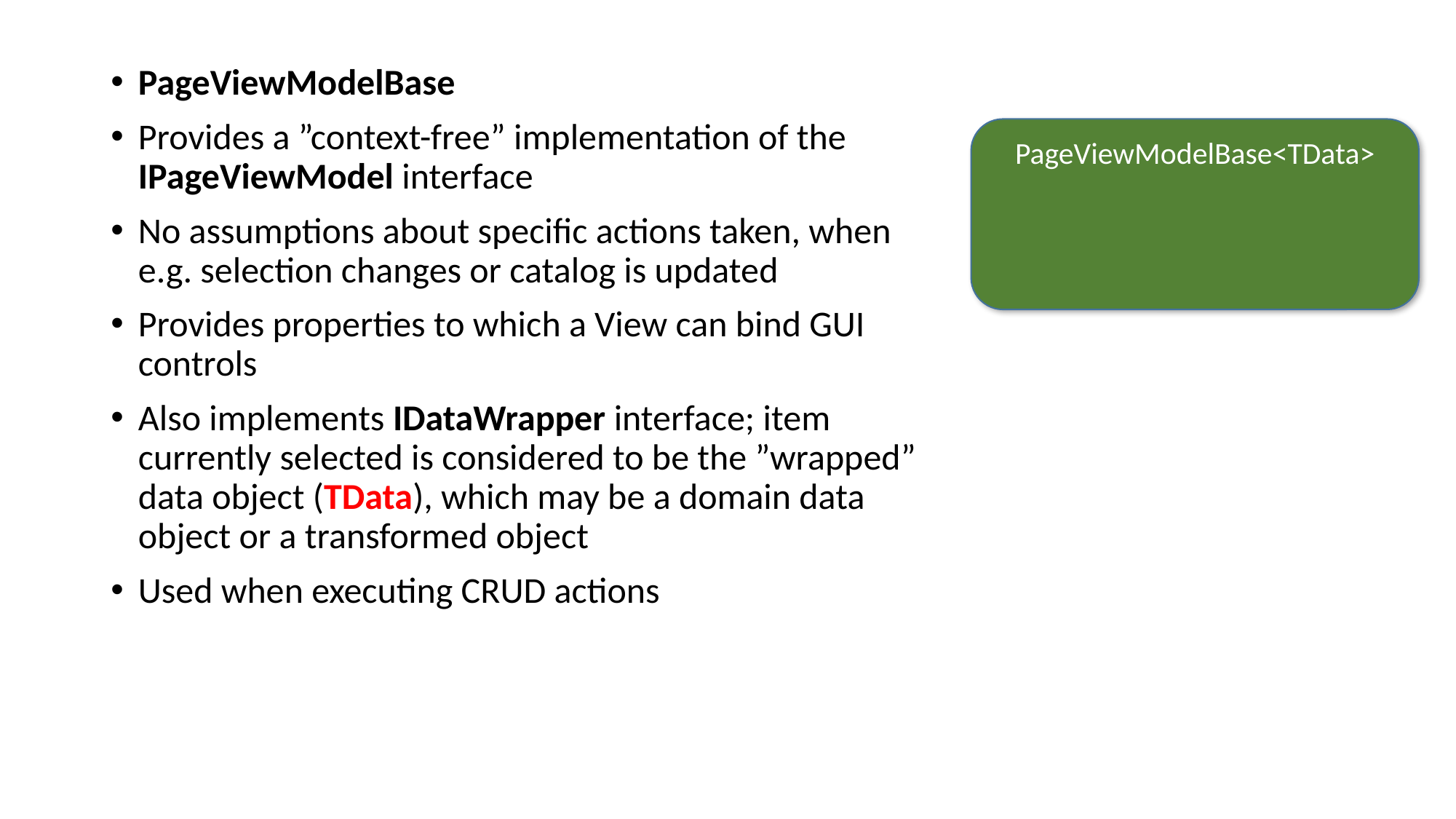

PageViewModelBase
Provides a ”context-free” implementation of the IPageViewModel interface
No assumptions about specific actions taken, when e.g. selection changes or catalog is updated
Provides properties to which a View can bind GUI controls
Also implements IDataWrapper interface; item currently selected is considered to be the ”wrapped” data object (TData), which may be a domain data object or a transformed object
Used when executing CRUD actions
PageViewModelBase<TData>